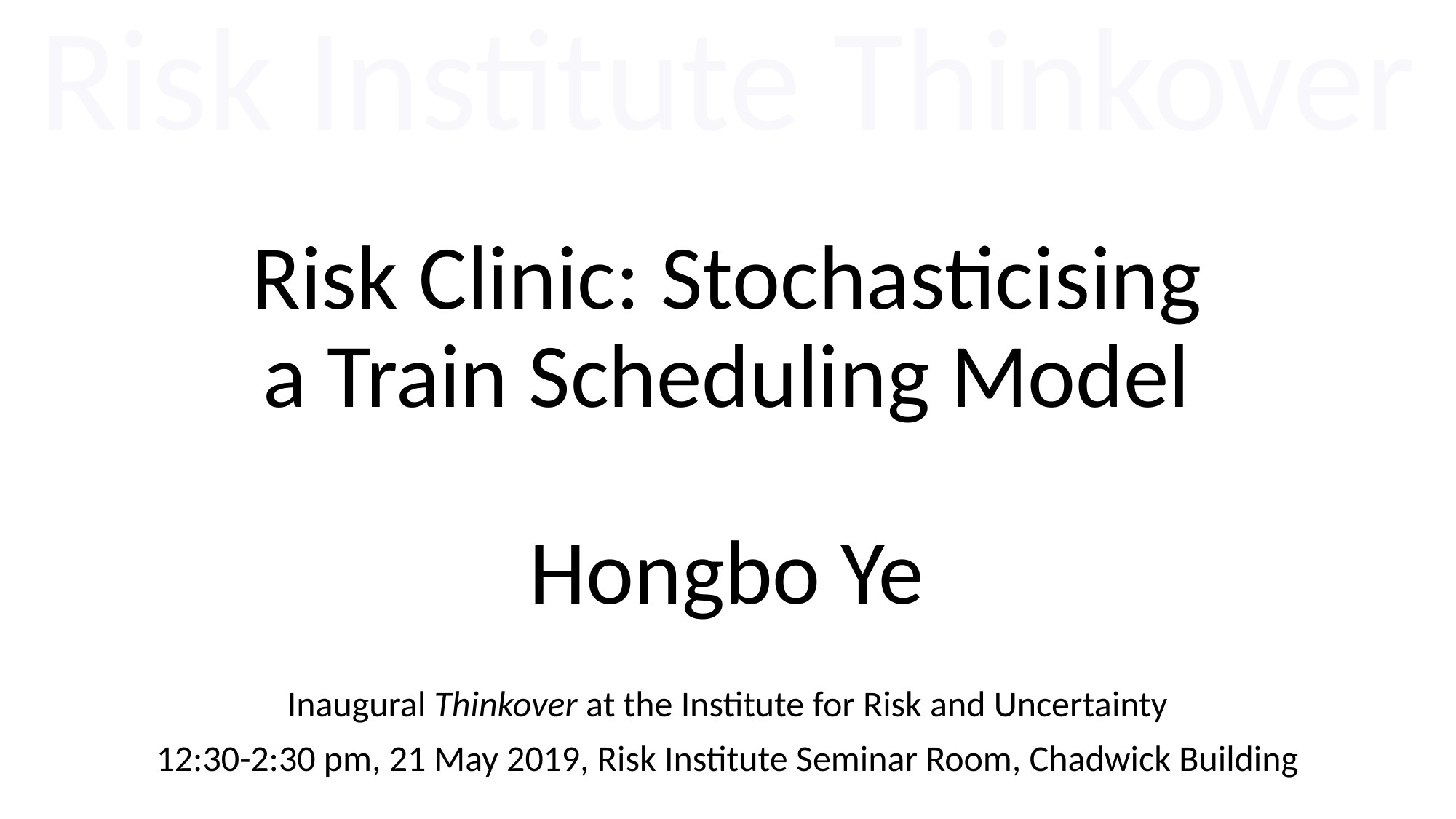

Risk Institute Thinkover
# Risk Clinic: Stochasticising a Train Scheduling Model Hongbo Ye
Inaugural Thinkover at the Institute for Risk and Uncertainty
12:30-2:30 pm, 21 May 2019, Risk Institute Seminar Room, Chadwick Building